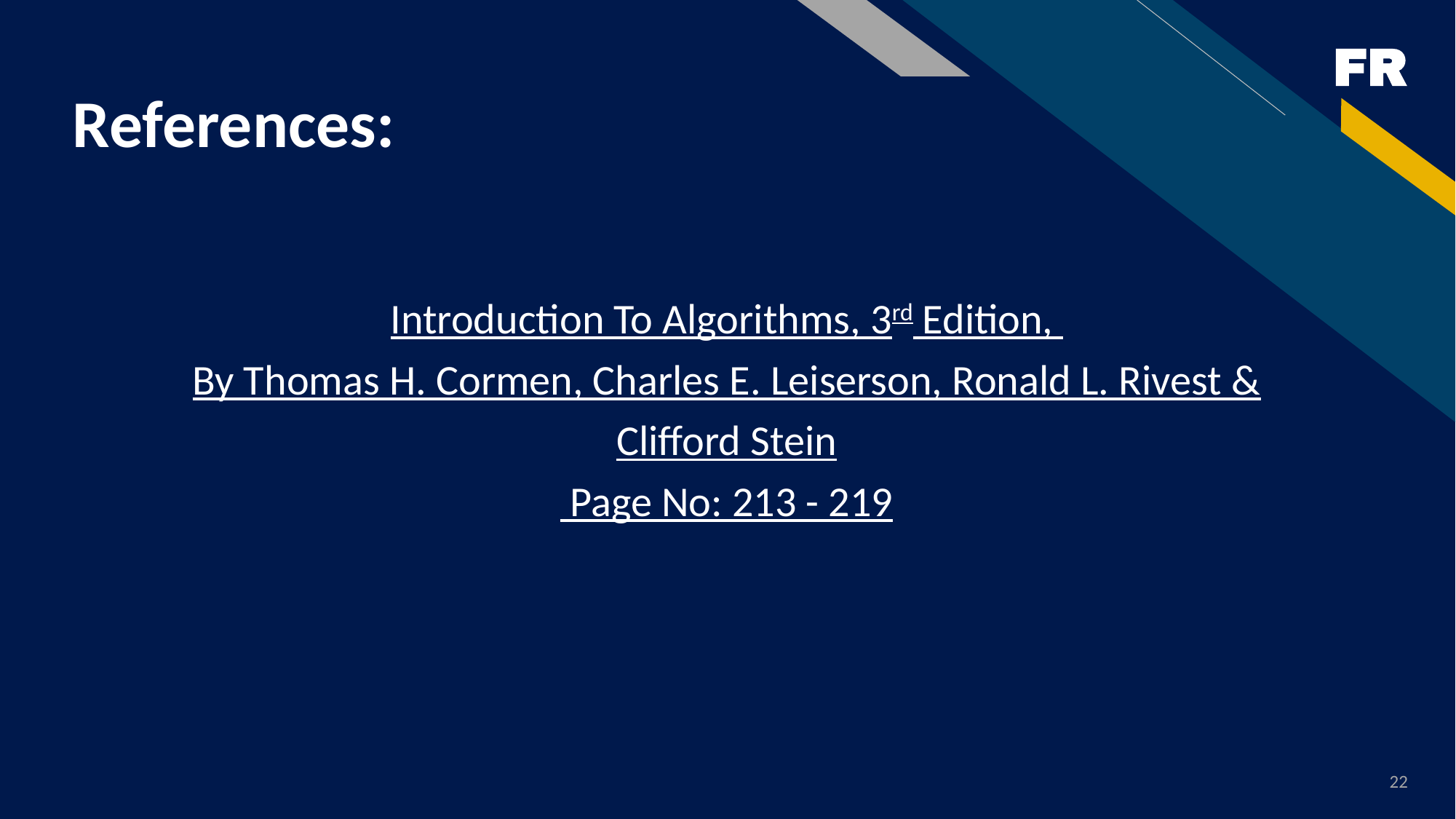

# References:
Introduction To Algorithms, 3rd Edition,
By Thomas H. Cormen, Charles E. Leiserson, Ronald L. Rivest &
Clifford Stein
 Page No: 213 - 219
22